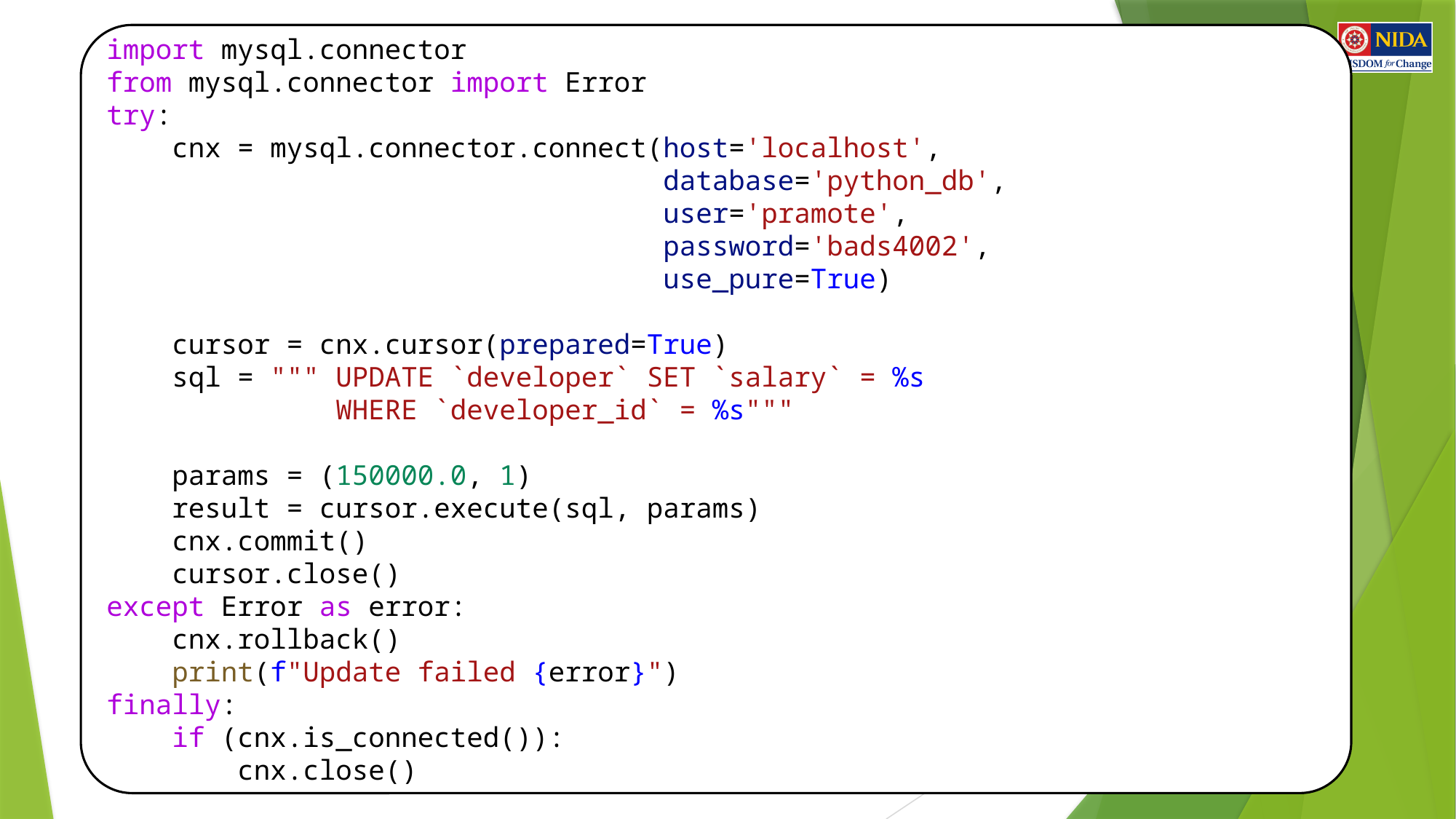

import mysql.connector
from mysql.connector import Error
try:
    cnx = mysql.connector.connect(host='localhost',
                                  database='python_db',
                                  user='pramote',
                                  password='bads4002',
                                  use_pure=True)

    cursor = cnx.cursor(prepared=True)
    sql = """ UPDATE `developer` SET `salary` = %s
              WHERE `developer_id` = %s"""

    params = (150000.0, 1)
    result = cursor.execute(sql, params)
    cnx.commit()
    cursor.close()
except Error as error:
    cnx.rollback()
    print(f"Update failed {error}")
finally:
    if (cnx.is_connected()):
        cnx.close()
17